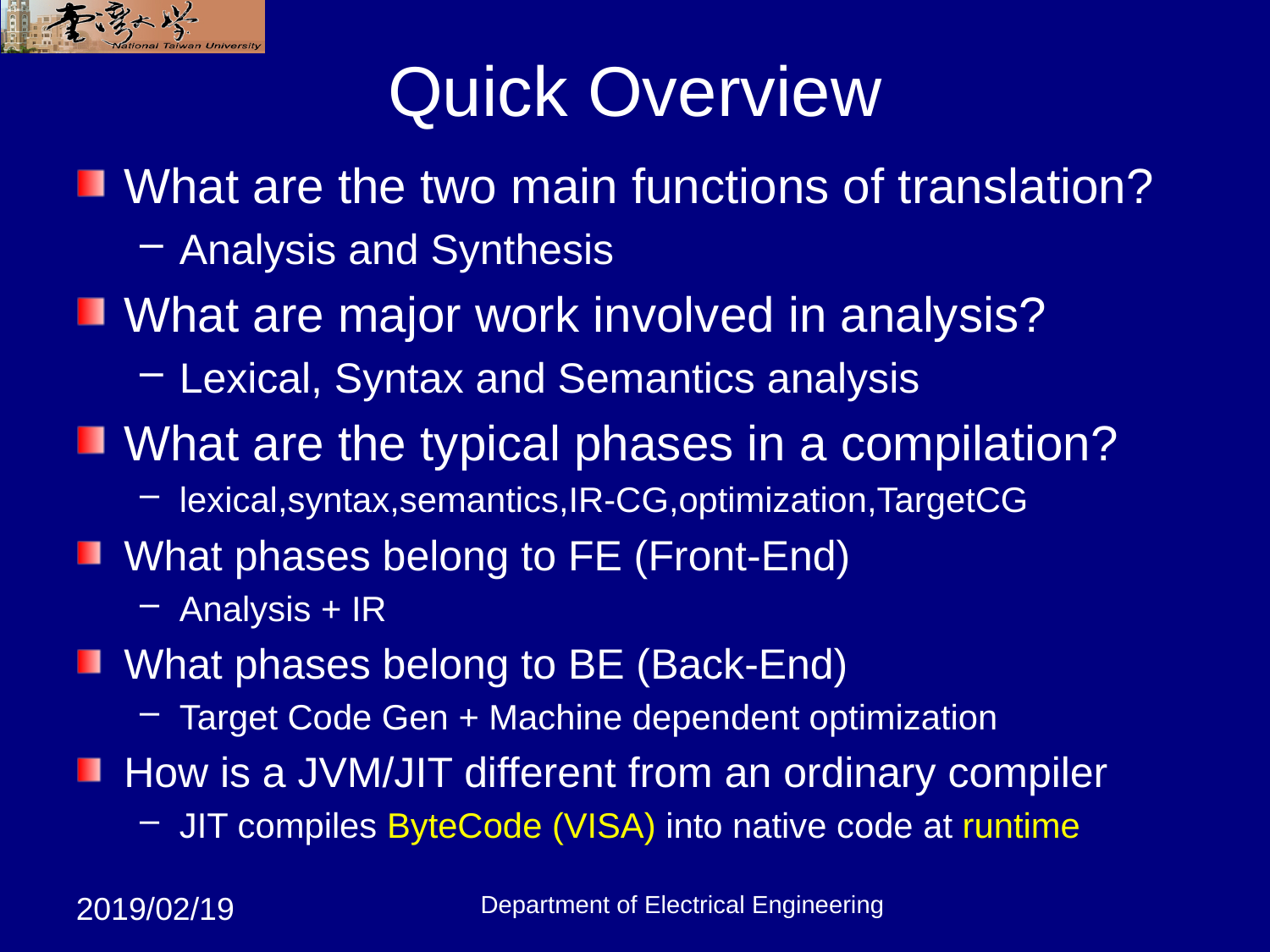

# Quick Overview
What are the two main functions of translation?
Analysis and Synthesis
What are major work involved in analysis?
Lexical, Syntax and Semantics analysis
What are the typical phases in a compilation?
lexical,syntax,semantics,IR-CG,optimization,TargetCG
What phases belong to FE (Front-End)
Analysis + IR
What phases belong to BE (Back-End)
Target Code Gen + Machine dependent optimization
How is a JVM/JIT different from an ordinary compiler
JIT compiles ByteCode (VISA) into native code at runtime

Department of Electrical Engineering